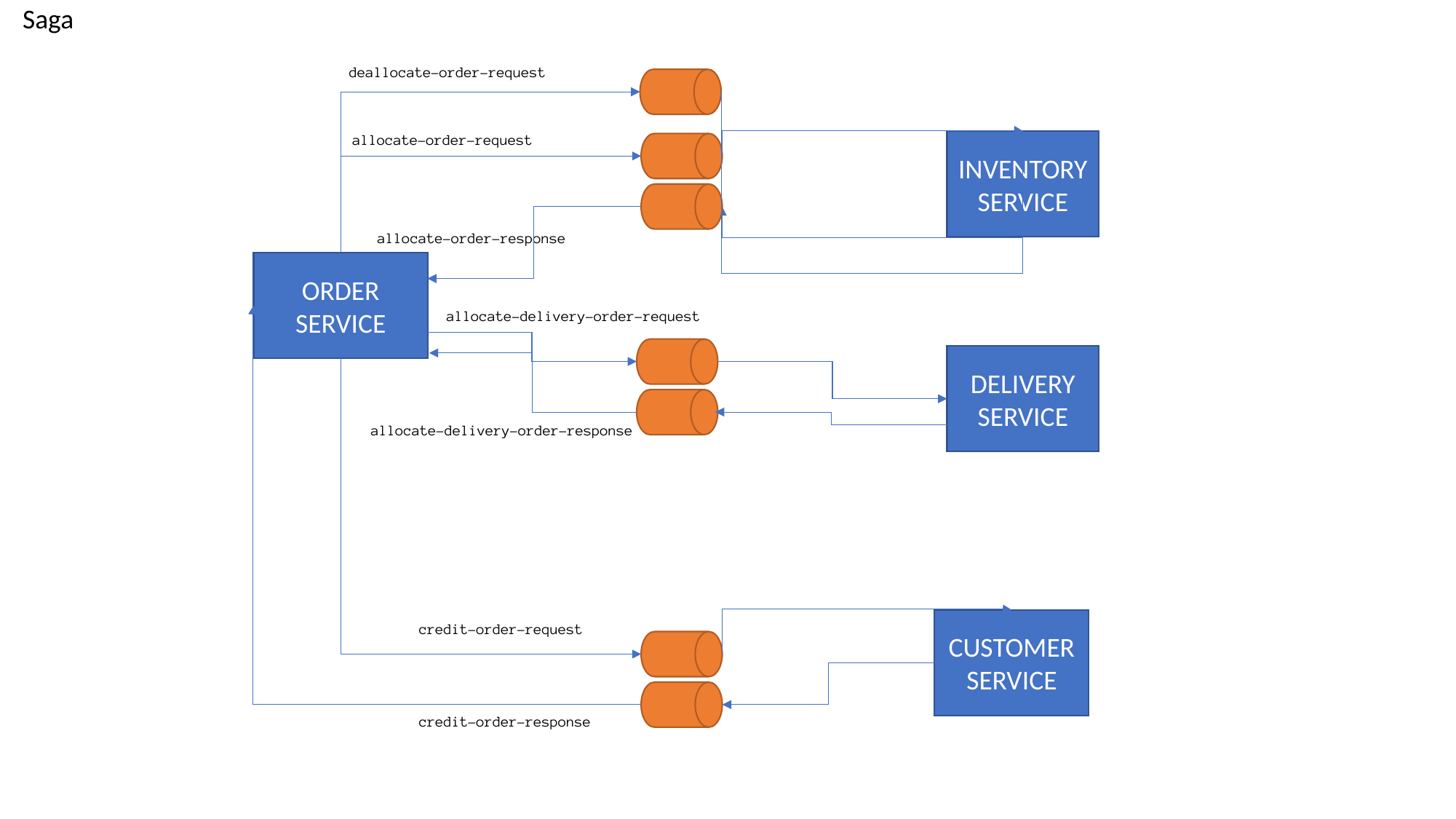

Saga
deallocate-order-request

allocate-order-request
INVENTORY
SERVICE

allocate-order-response
ORDER
SERVICE
allocate-delivery-order-request

DELIVERY
SERVICE

allocate-delivery-order-response
credit-order-request
CUSTOMER
SERVICE

credit-order-response